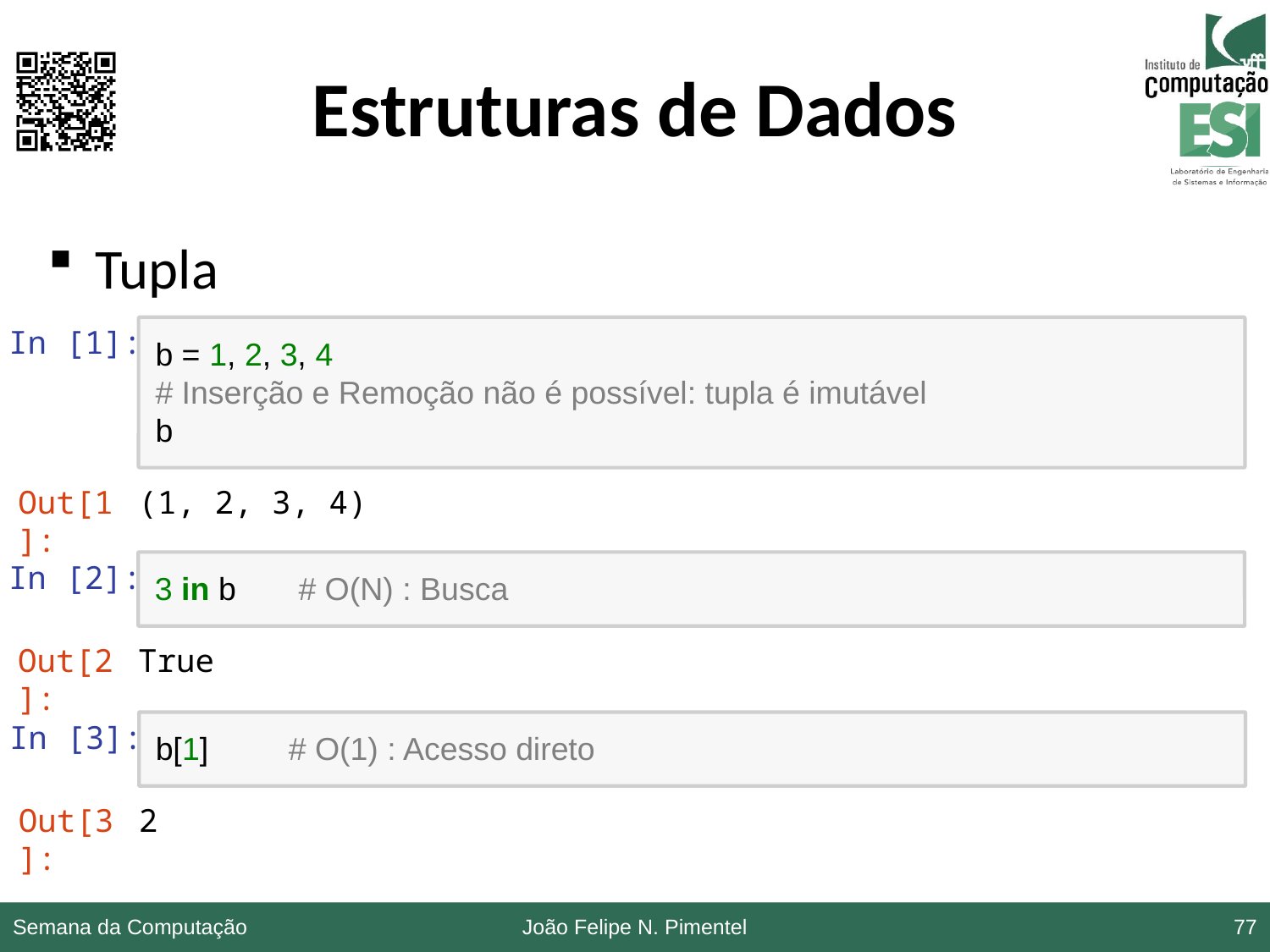

# Estruturas de Dados
Tupla
In [1]:
b = 1, 2, 3, 4
# Inserção e Remoção não é possível: tupla é imutável
b
Out[1]:
(1, 2, 3, 4)
In [2]:
3 in b       # O(N) : Busca
Out[2]:
True
In [3]:
b[1]         # O(1) : Acesso direto
Out[3]:
2
Semana da Computação
João Felipe N. Pimentel
77